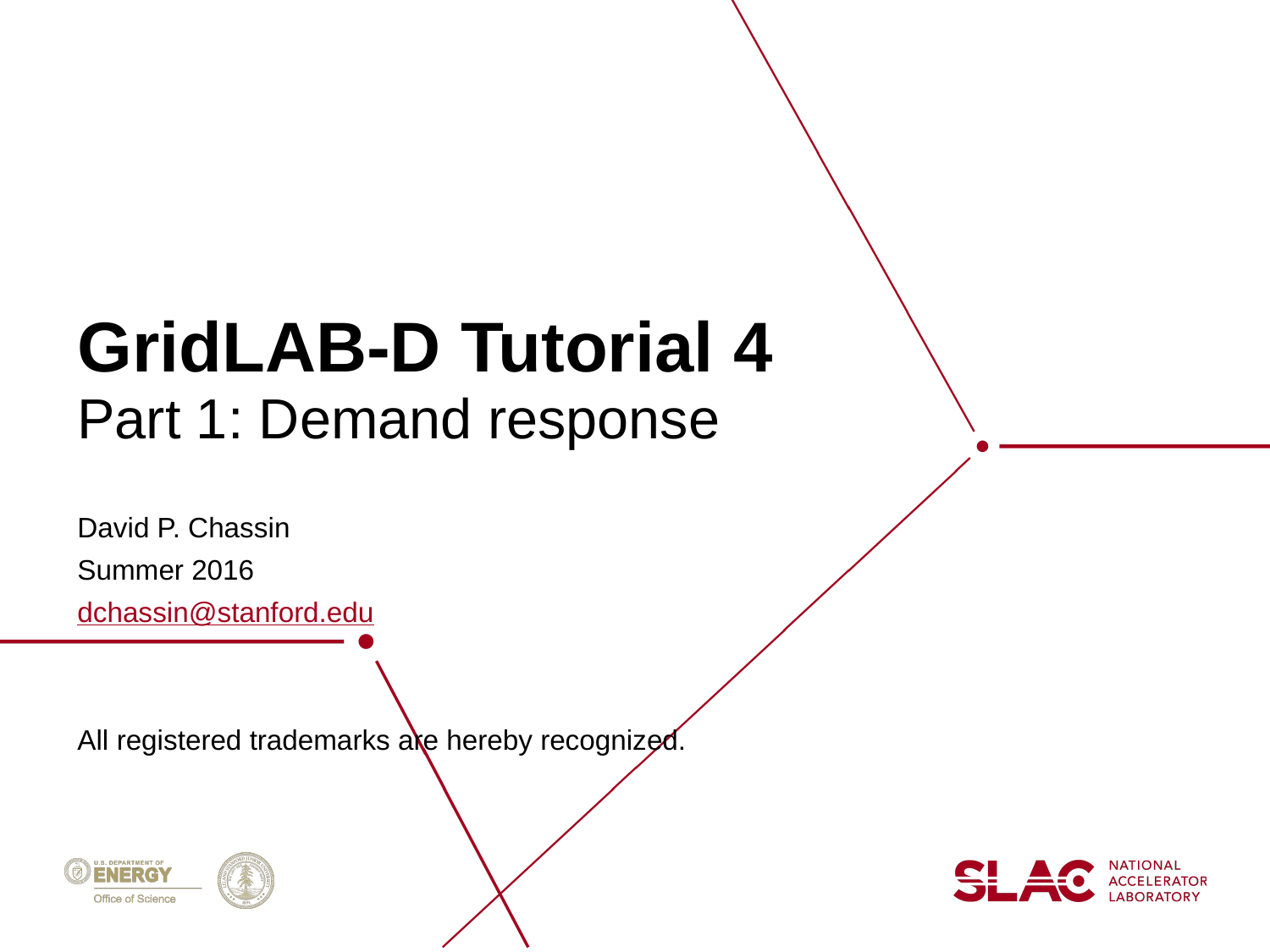

# GridLAB-D Tutorial 4
Part 1: Demand response
David P. Chassin
Summer 2016
dchassin@stanford.edu

All registered trademarks are hereby recognized.